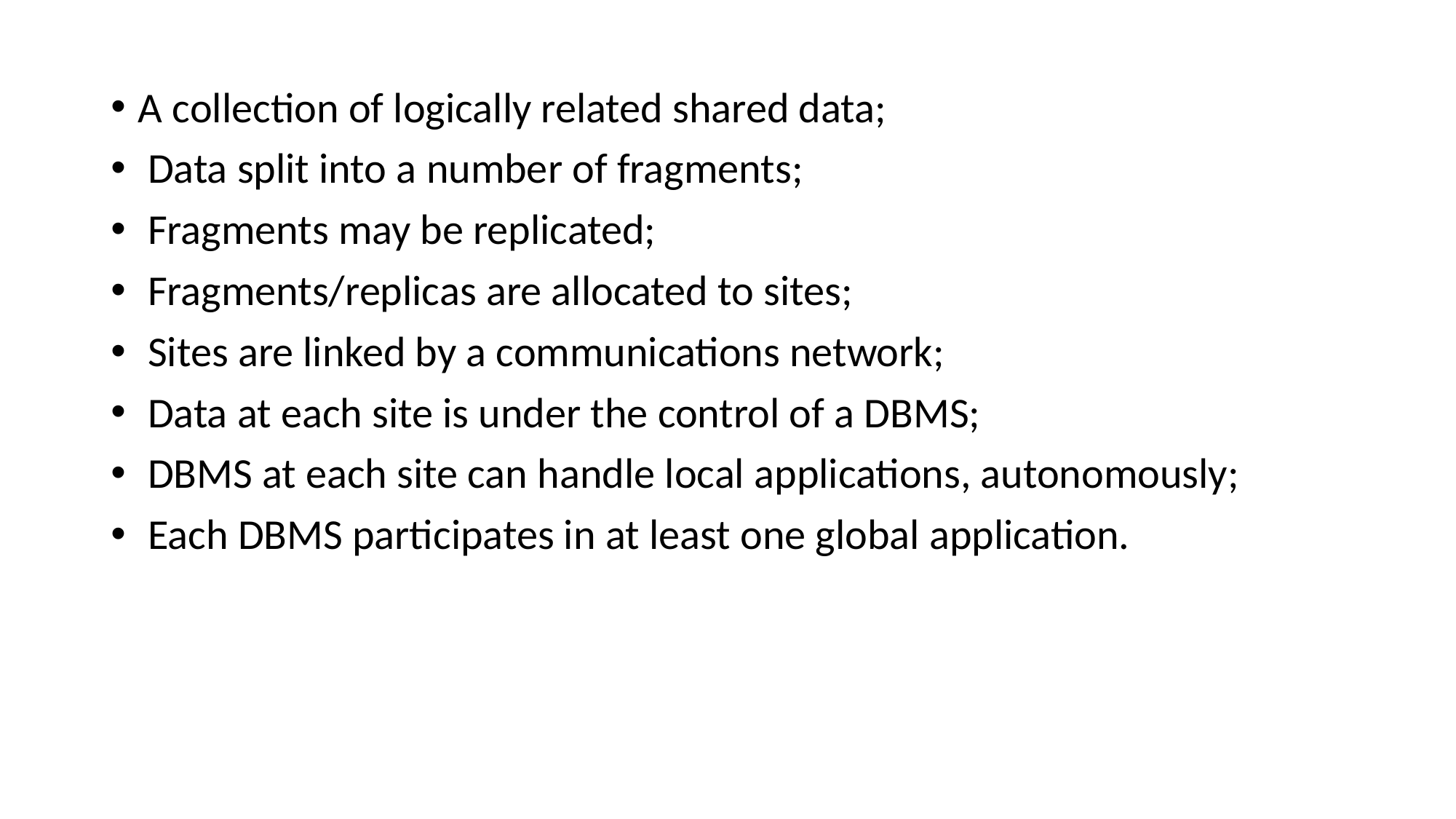

A collection of logically related shared data;
 Data split into a number of fragments;
 Fragments may be replicated;
 Fragments/replicas are allocated to sites;
 Sites are linked by a communications network;
 Data at each site is under the control of a DBMS;
 DBMS at each site can handle local applications, autonomously;
 Each DBMS participates in at least one global application.